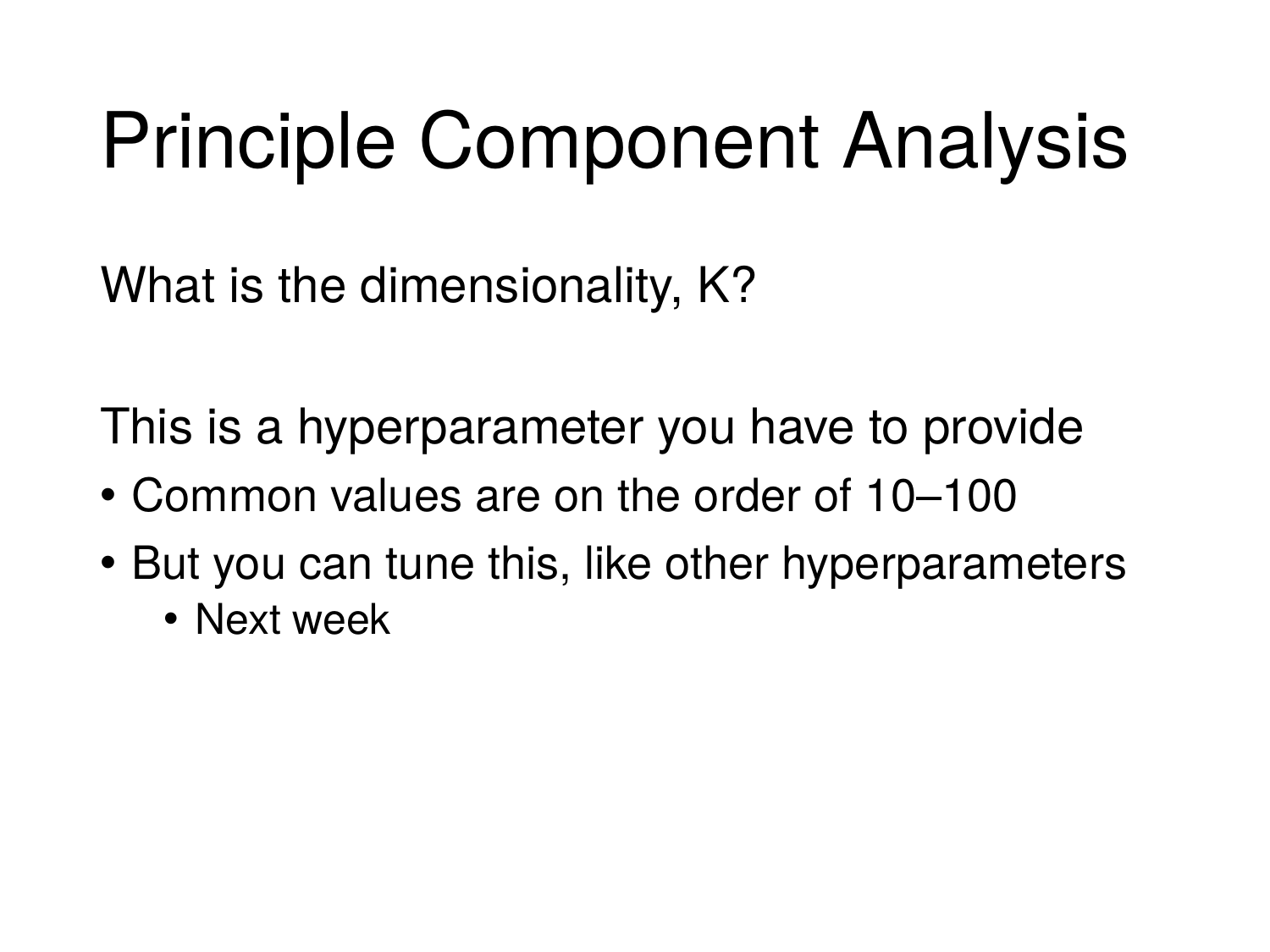

# Principle Component Analysis
What is the dimensionality, K?

This is a hyperparameter you have to provide
Common values are on the order of 10–100
But you can tune this, like other hyperparameters
Next week